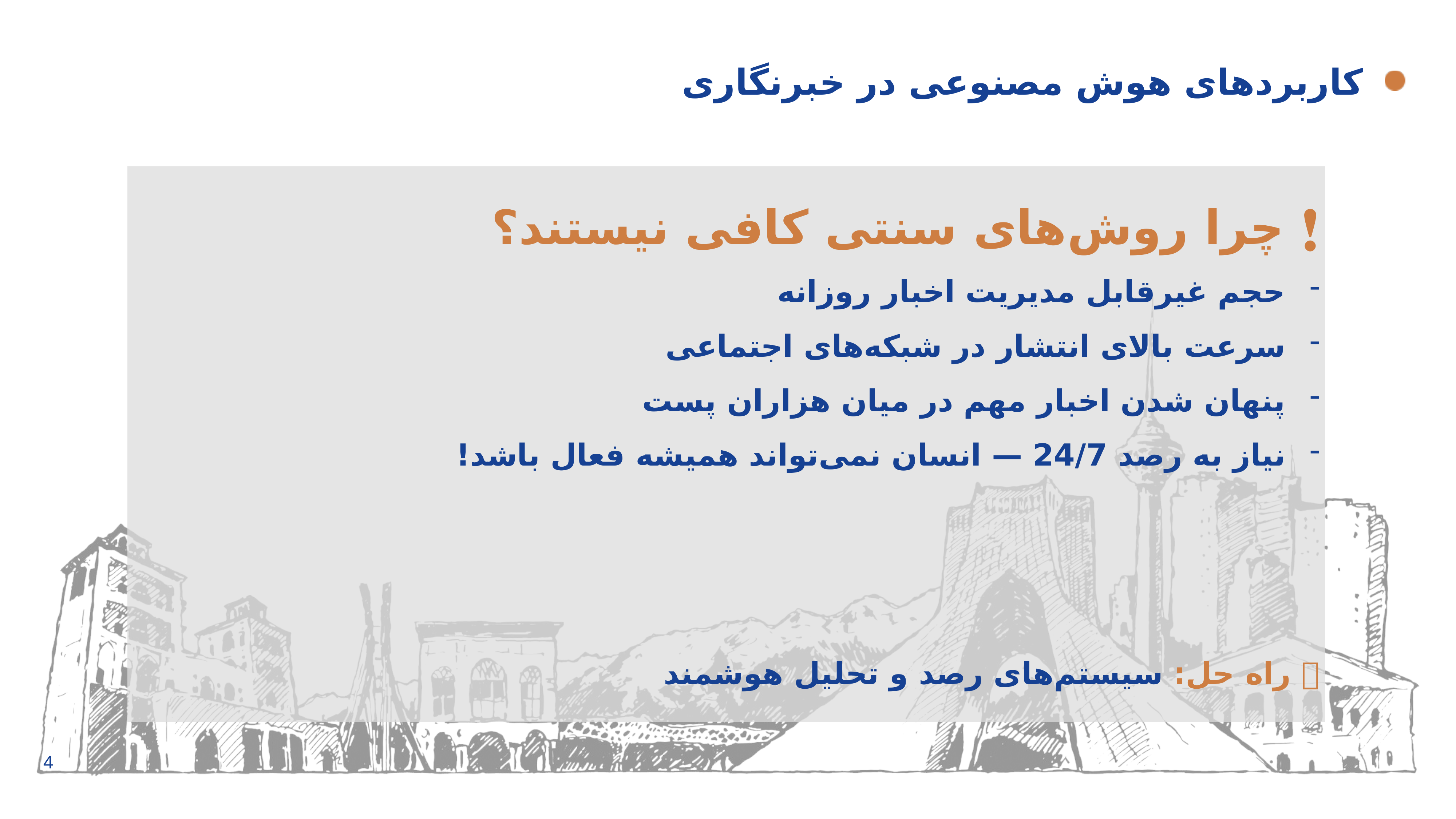

# کاربردهای هوش مصنوعی در خبرنگاری
❗ چرا روش‌های سنتی کافی نیستند؟
حجم غیرقابل مدیریت اخبار روزانه
سرعت بالای انتشار در شبکه‌های اجتماعی
پنهان شدن اخبار مهم در میان هزاران پست
نیاز به رصد 24/7 — انسان نمی‌تواند همیشه فعال باشد!

🤖 راه حل: سیستم‌های رصد و تحلیل هوشمند
4